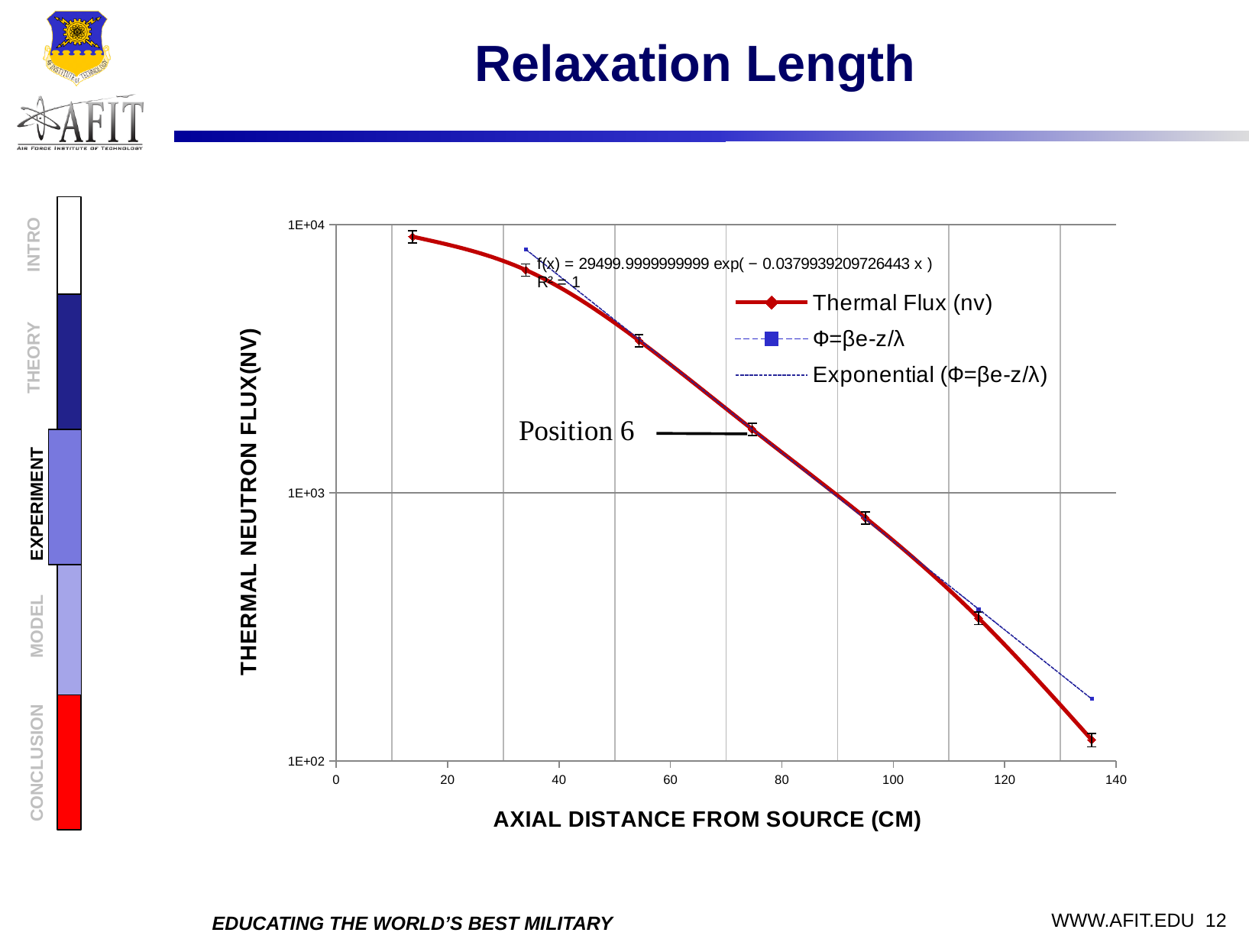

Relaxation Length

### Chart

| Category | Thermal Flux (nv) | Ф=βe-z/λ |
|---|---|---|
INTRO

THEORY

EXPERIMENT

MODEL

CONCLUSION
 WWW.AFIT.EDU  12
EDUCATING THE WORLD’S BEST MILITARY